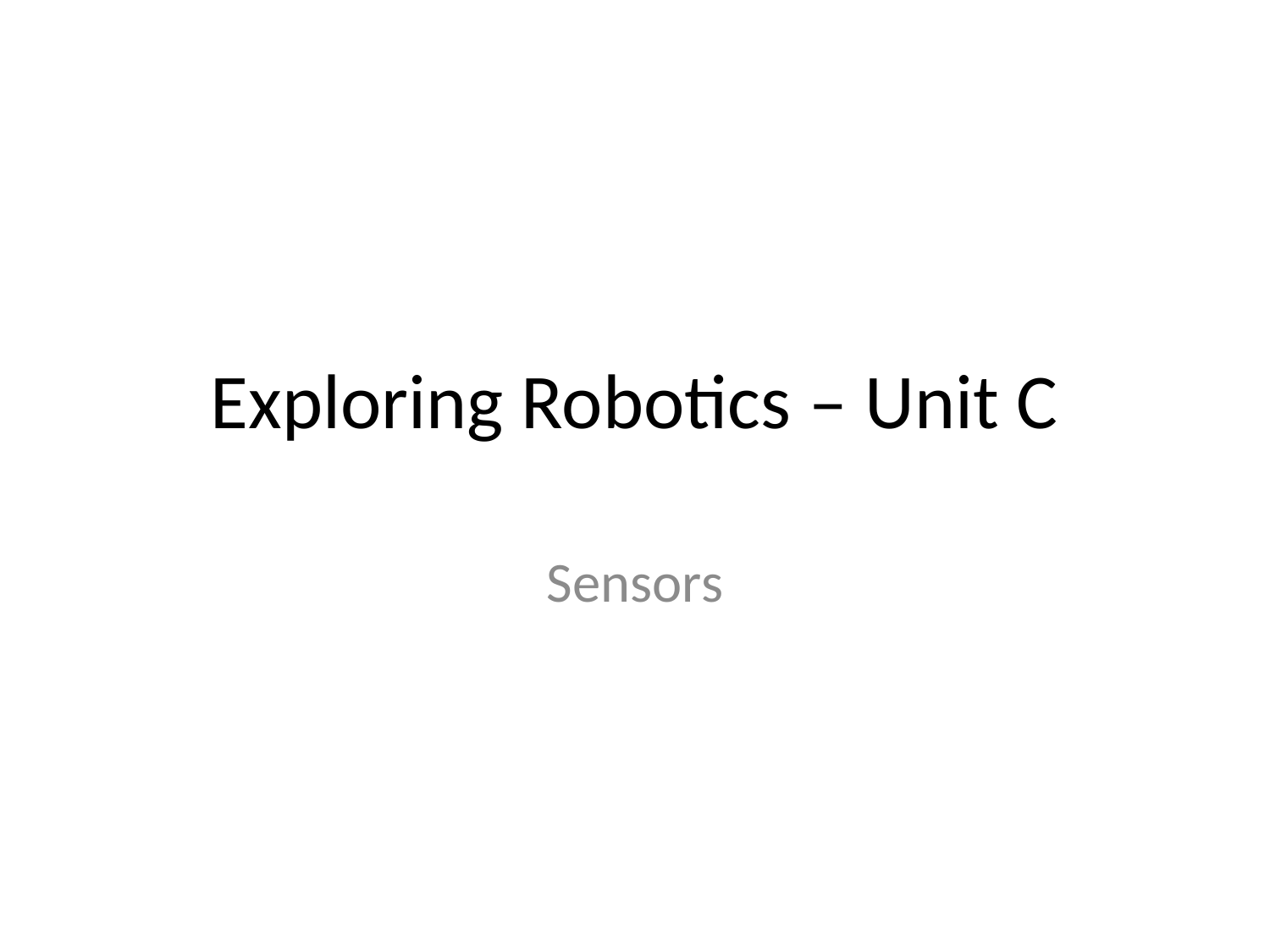

# Exploring Robotics – Unit C
Sensors